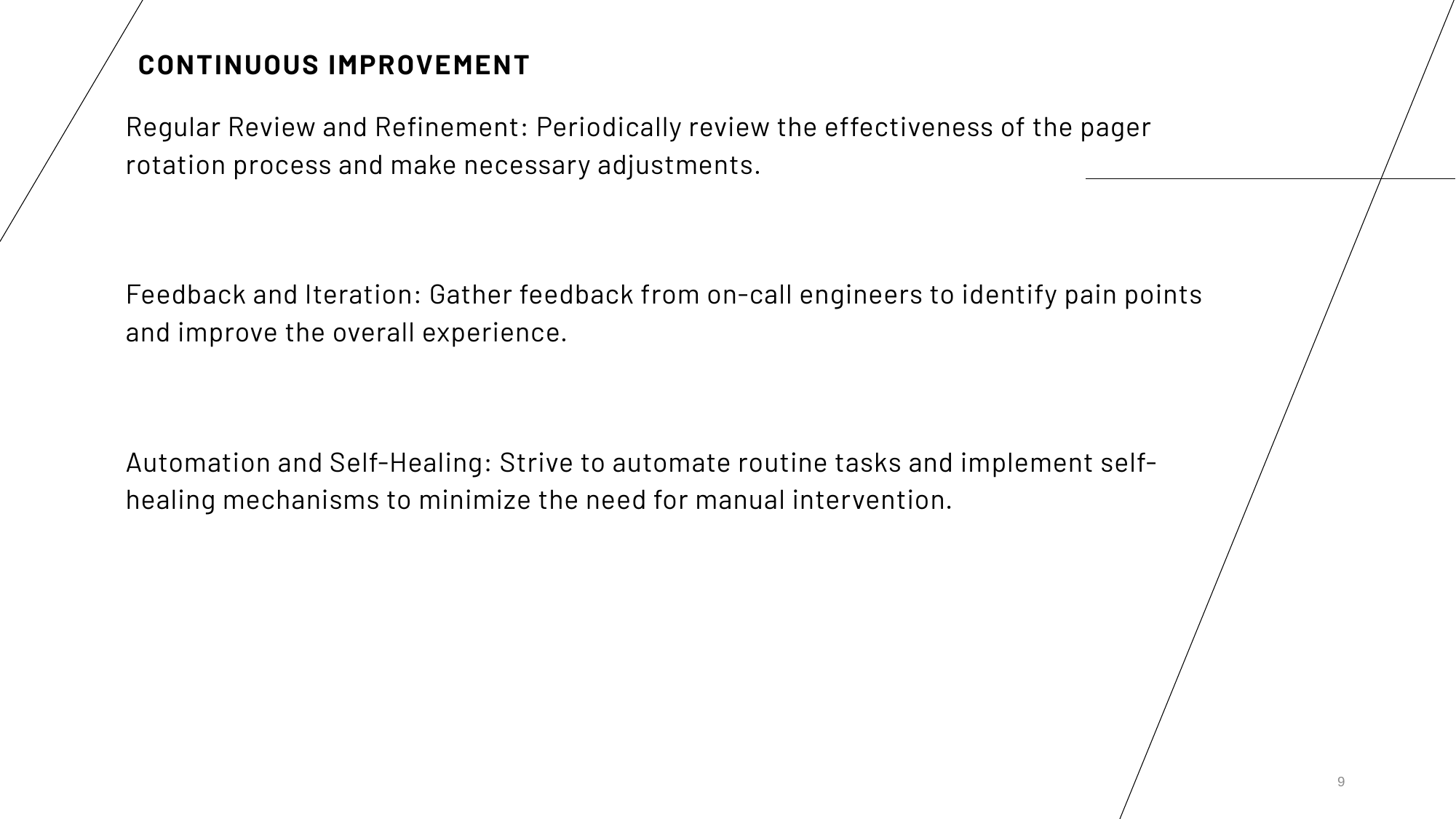

# Continuous Improvement
Regular Review and Refinement: Periodically review the effectiveness of the pager rotation process and make necessary adjustments.

Feedback and Iteration: Gather feedback from on-call engineers to identify pain points and improve the overall experience.

Automation and Self-Healing: Strive to automate routine tasks and implement self-healing mechanisms to minimize the need for manual intervention.

9